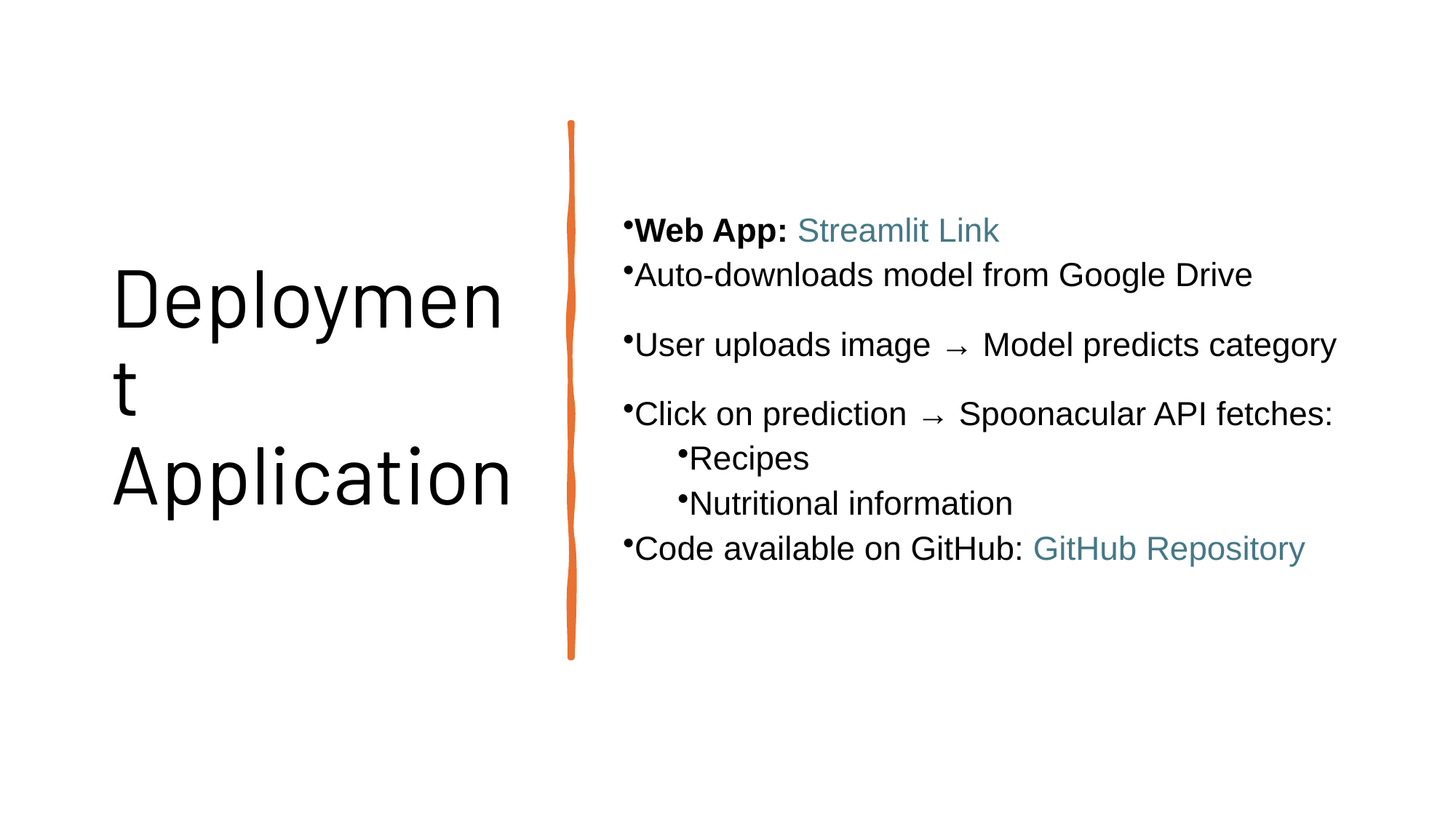

# Deployment Application
Web App: Streamlit Link
Auto-downloads model from Google Drive
User uploads image → Model predicts category
Click on prediction → Spoonacular API fetches:
Recipes
Nutritional information
Code available on GitHub: GitHub Repository